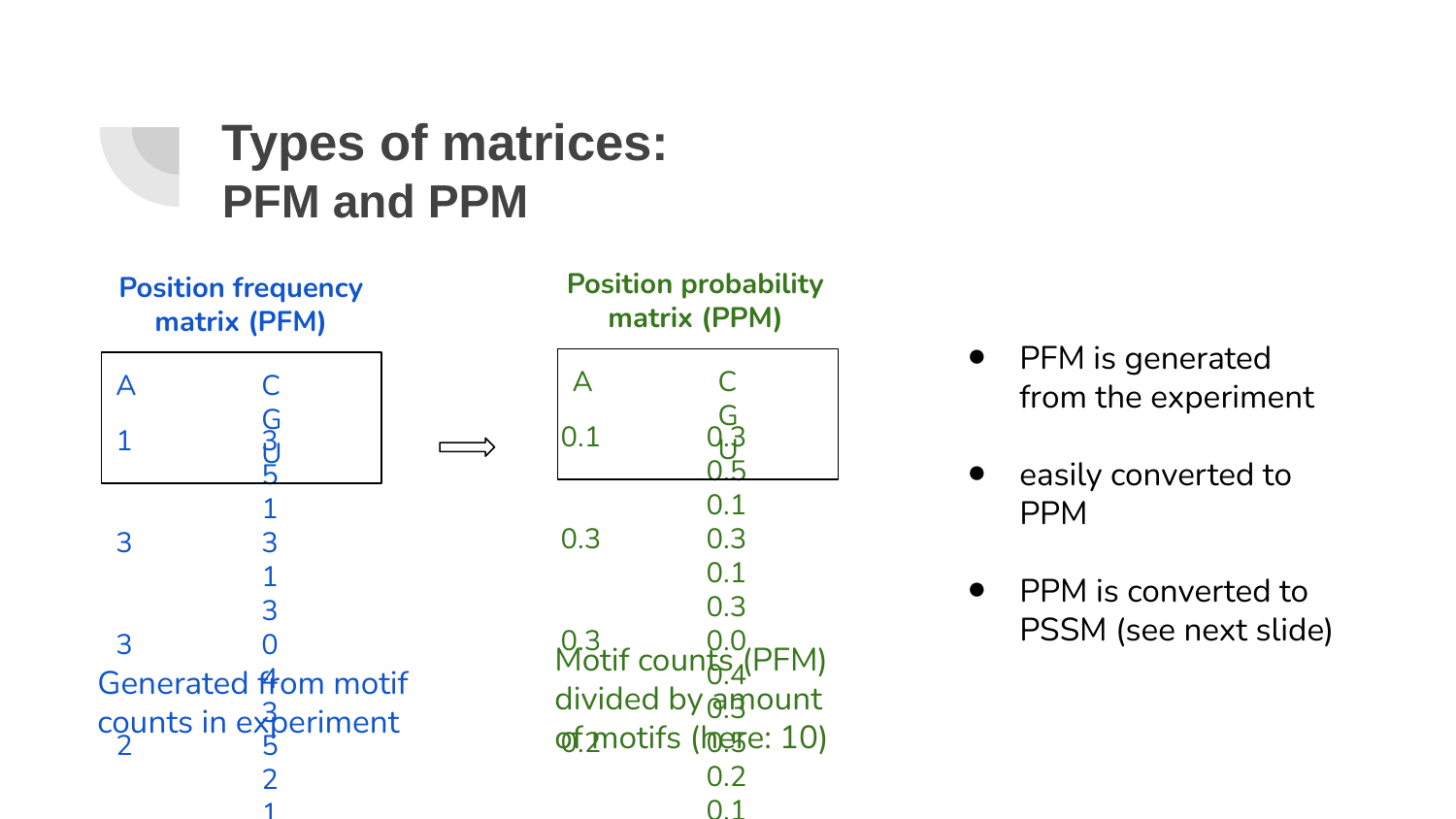

# Types of matrices: PFM and PPM
Position probability matrix (PPM)
Position frequency matrix (PFM)
PFM is generated from the experiment

easily converted to PPM

PPM is converted to PSSM (see next slide)

A	C	G	U
A	C	G	U

0.1	0.3	0.5	0.1
0.3	0.3	0.1	0.3
0.3	0.0	0.4	0.3
0.2	0.5	0.2	0.1
0.4	0.5	0.1	0.0
1	3	5	1
3	3	1	3
3	0	4	3
2	5	2	1
4	5	1	0

Motif counts (PFM) divided by amount of motifs (here: 10)
Generated from motif counts in experiment